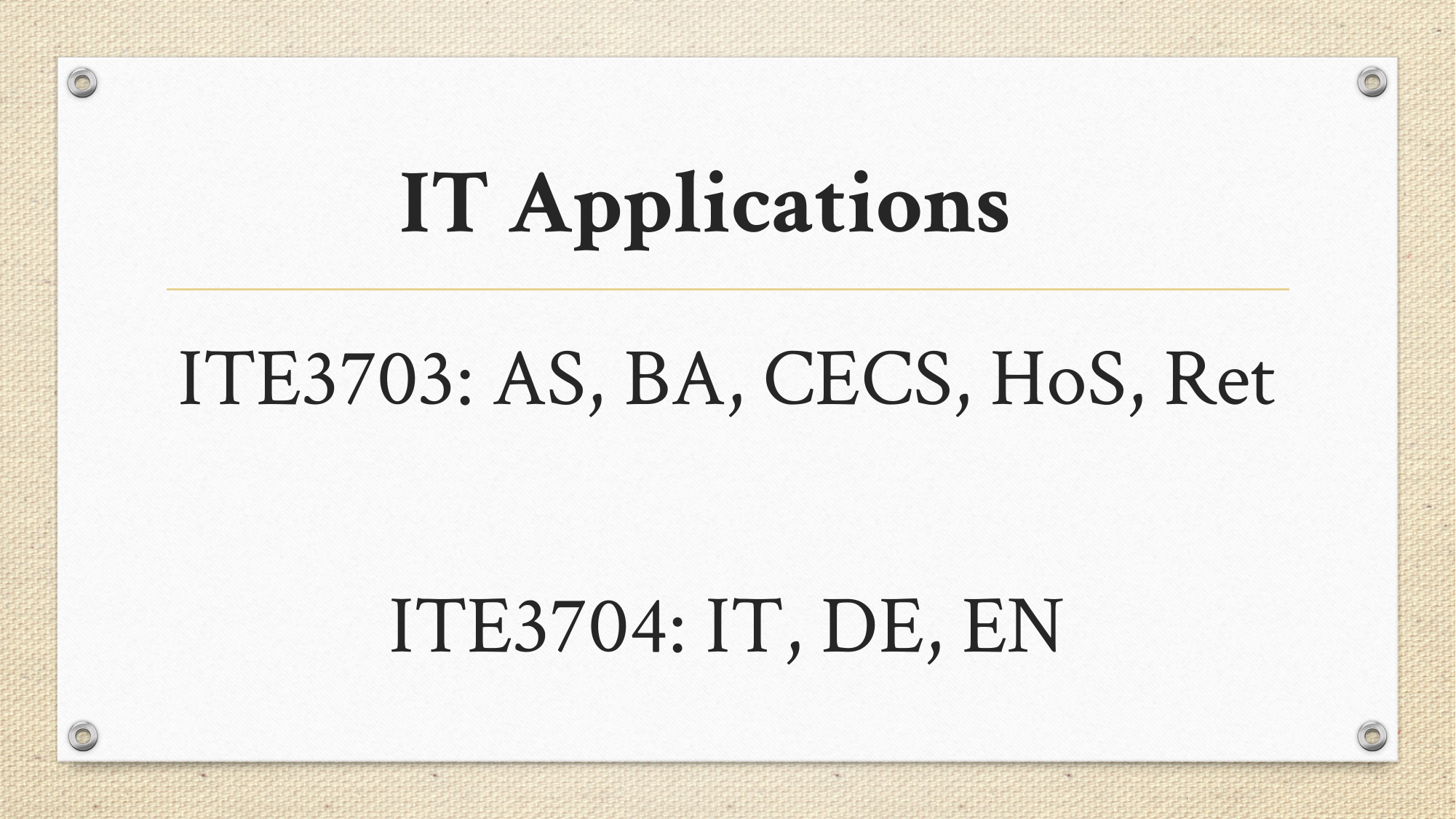

# IT Applications
ITE3703: AS, BA, CECS, HoS, Ret

ITE3704: IT, DE, EN